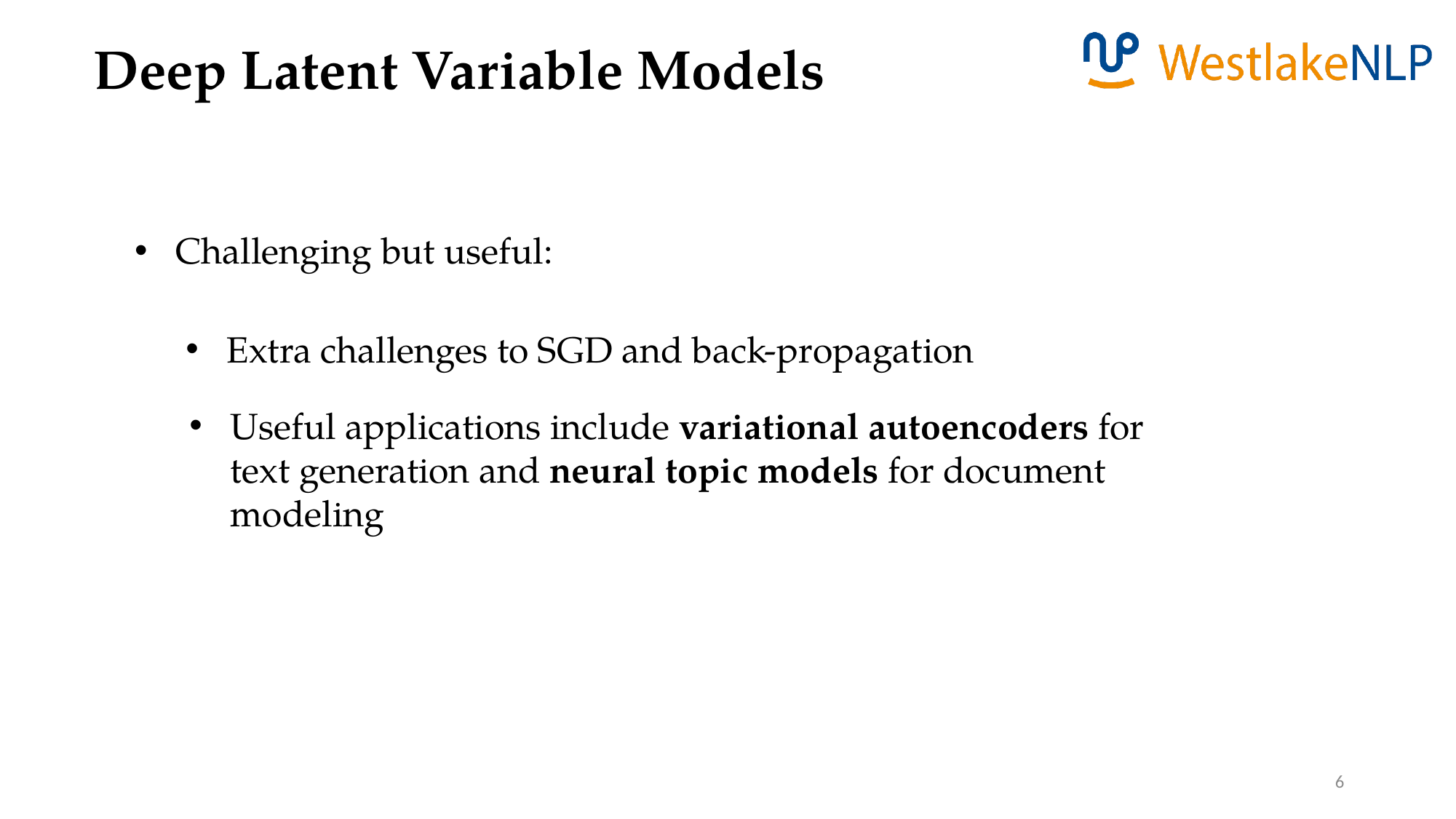

Deep Latent Variable Models
Challenging but useful:
Extra challenges to SGD and back-propagation
Useful applications include variational autoencoders for text generation and neural topic models for document modeling
6